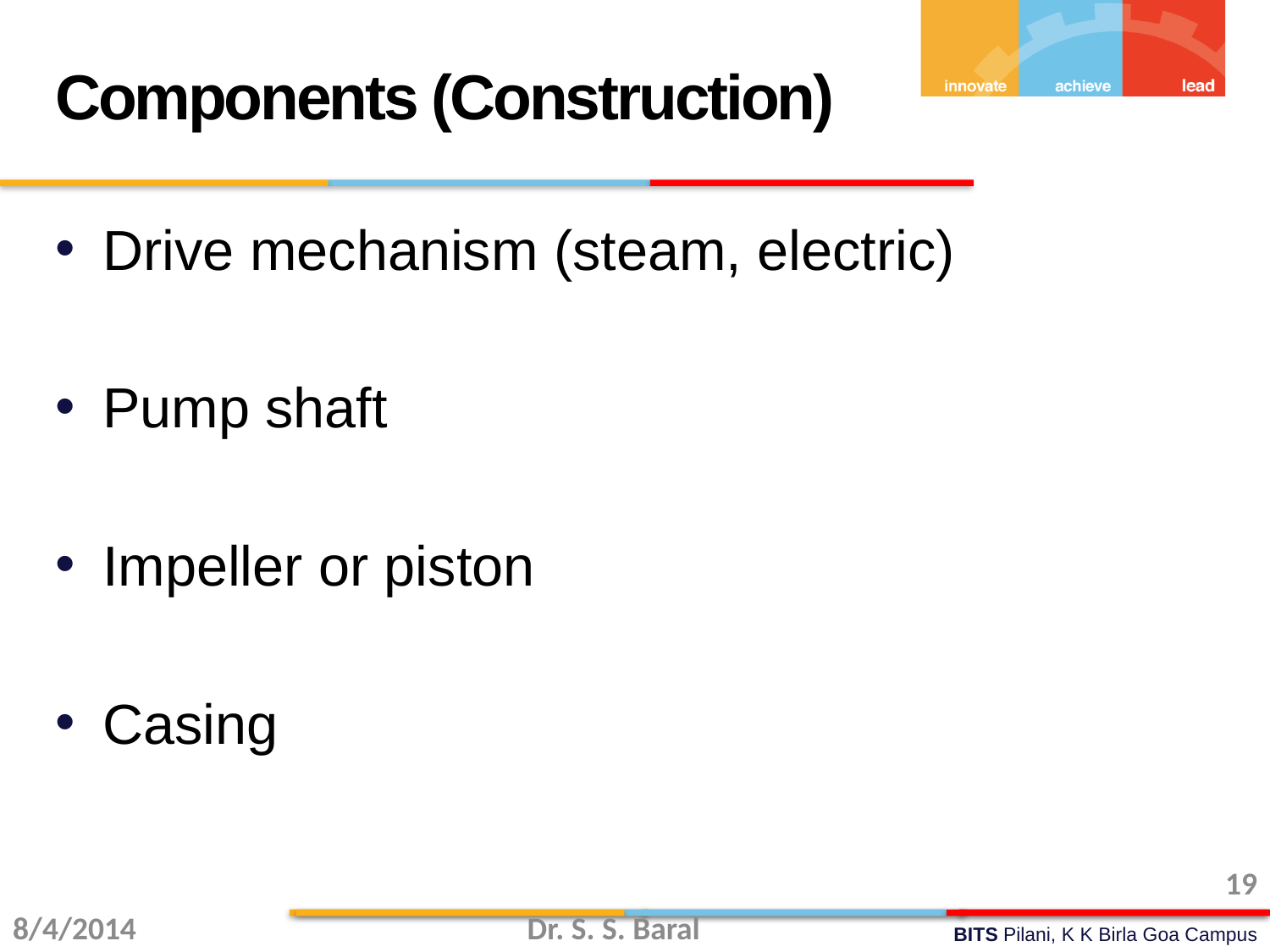

Components (Construction)
Drive mechanism (steam, electric)

Pump shaft

Impeller or piston

Casing

19
8/4/2014
Dr. S. S. Baral